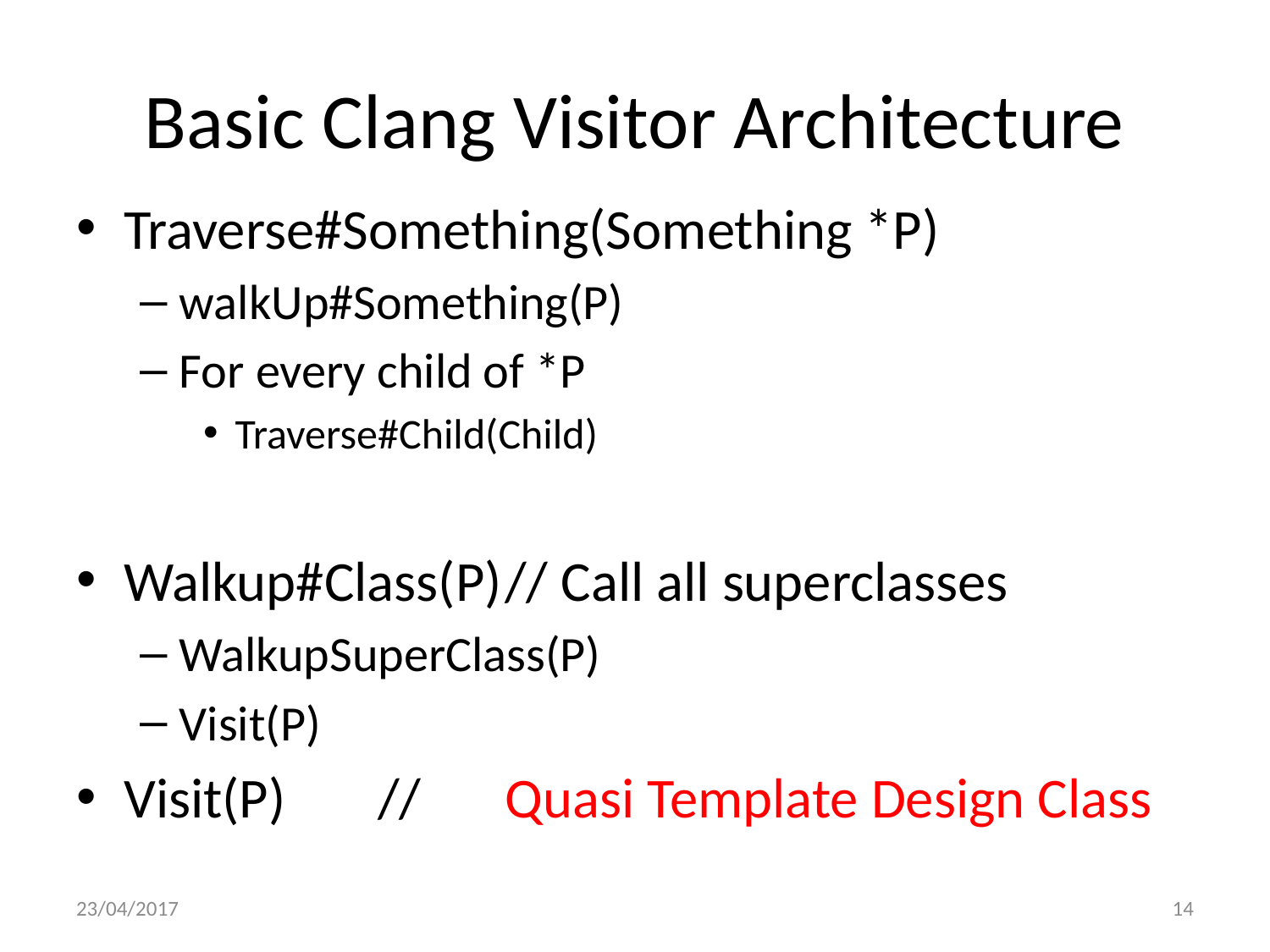

# Basic Clang Visitor Architecture
Traverse#Something(Something *P)
walkUp#Something(P)
For every child of *P
Traverse#Child(Child)

Walkup#Class(P)	// Call all superclasses
WalkupSuperClass(P)
Visit(P)
Visit(P)	//	Quasi Template Design Class
23/04/2017
14